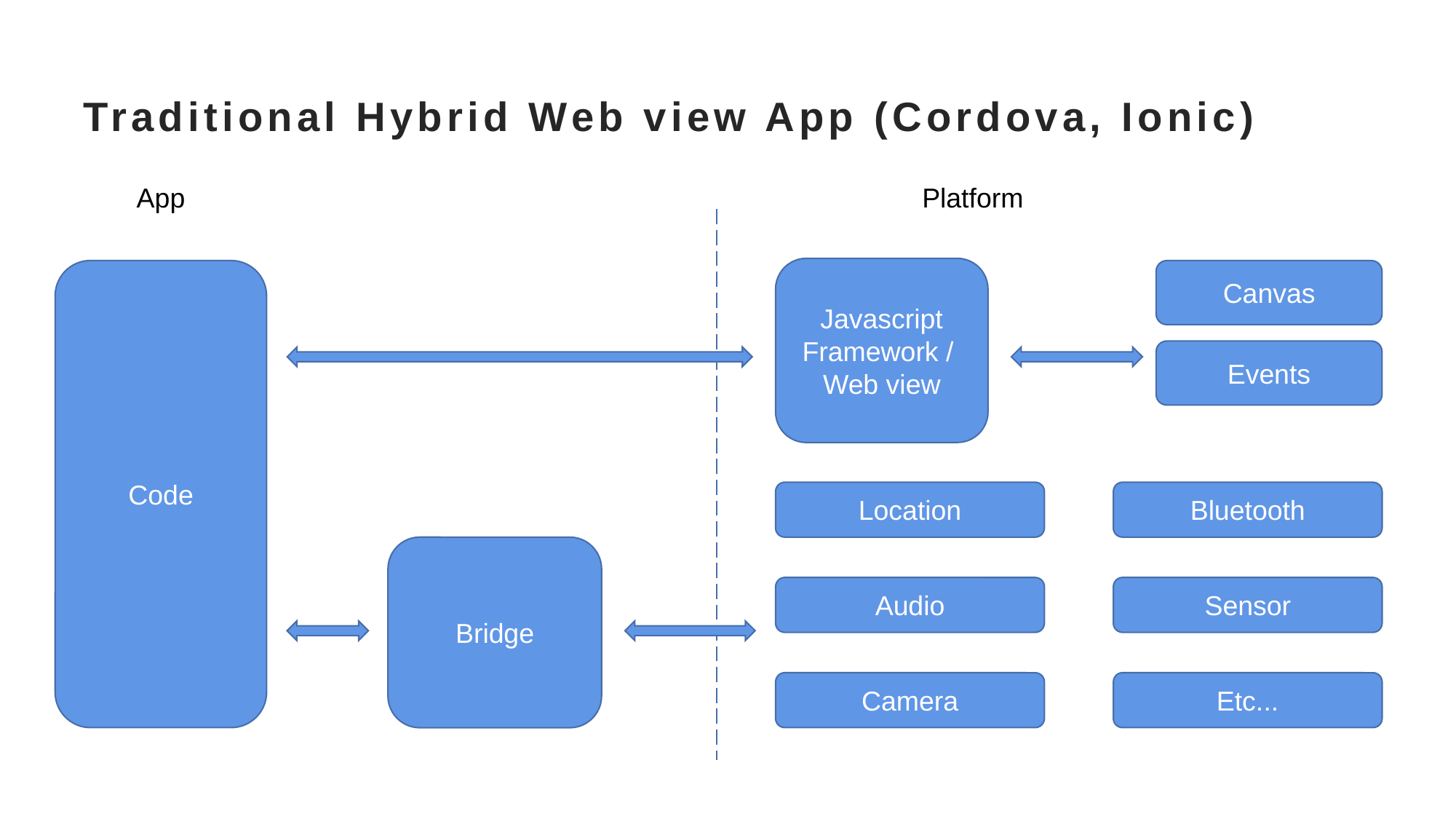

# Traditional Hybrid Web view App (Cordova, Ionic)
App
Platform
Javascript Framework /
Web view
Code
Canvas
Events

Location
Bluetooth
Bridge
Audio
Sensor

Camera
Etc...